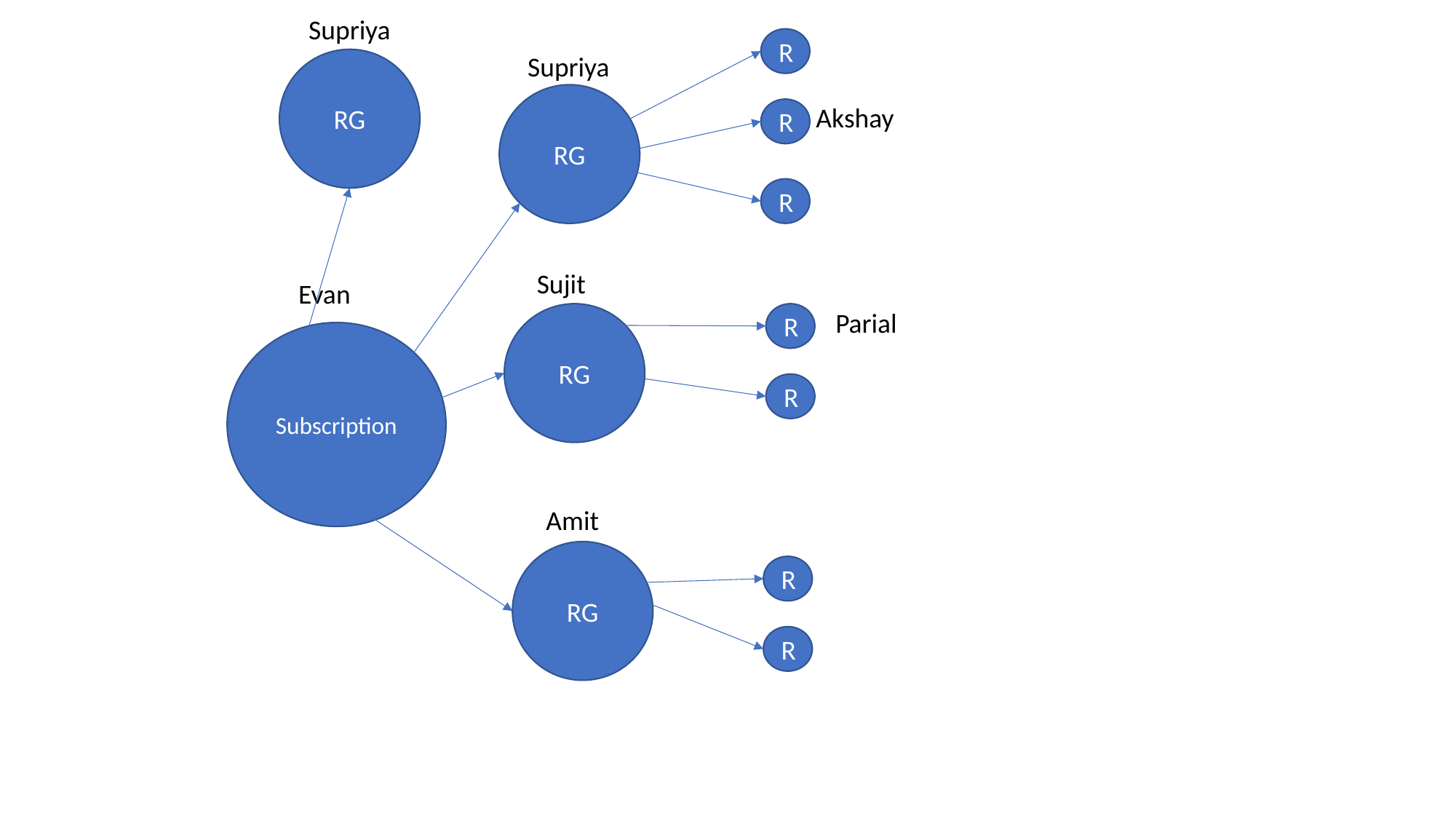

Supriya
R
Supriya
RG
RG
Akshay
R
R
Sujit
Evan
Parial
RG
R
Subscription
R
Amit
RG
R
R